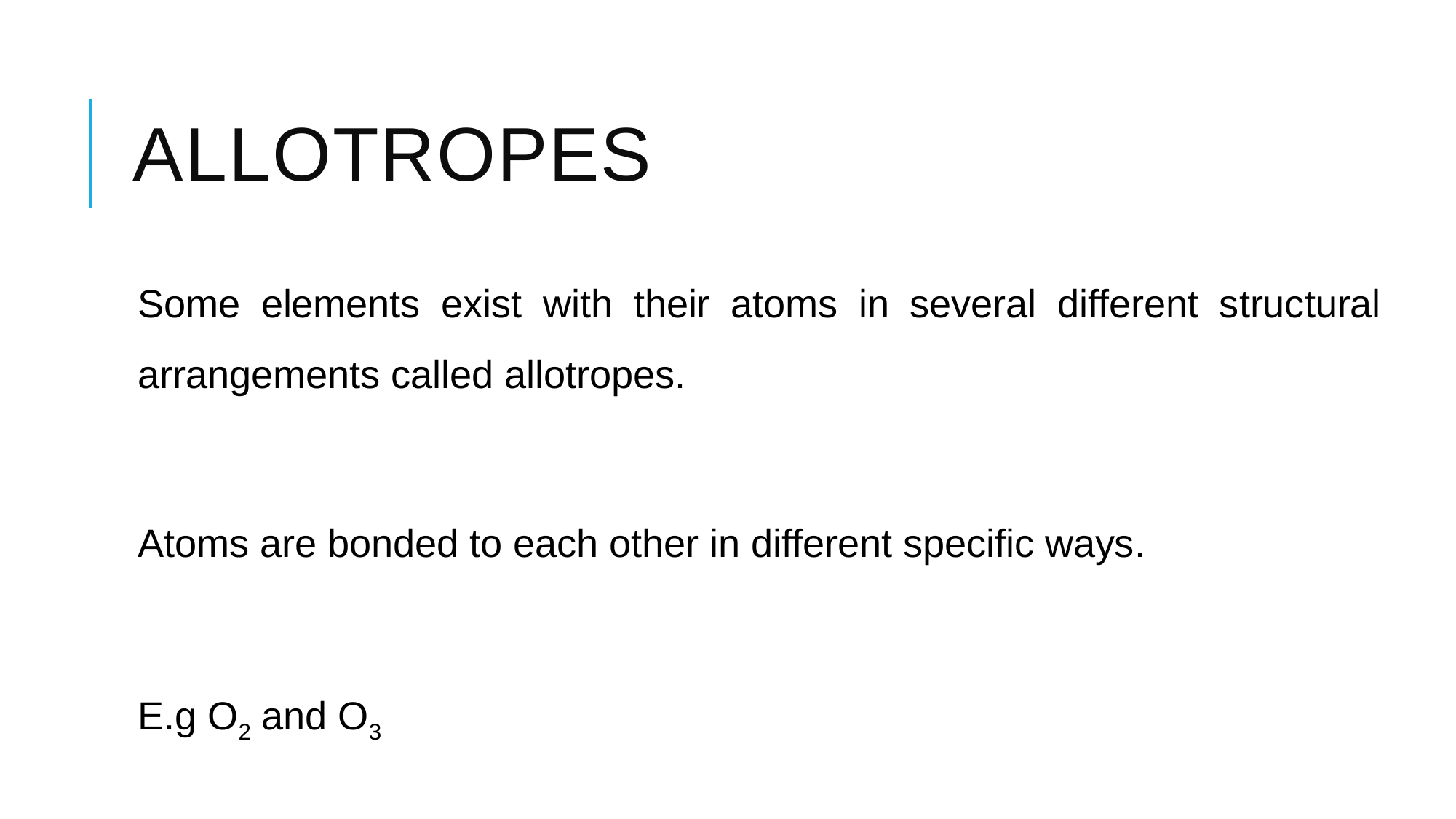

# Allotropes
Some elements exist with their atoms in several different structural arrangements called allotropes.

Atoms are bonded to each other in different specific ways.

E.g O2 and O3